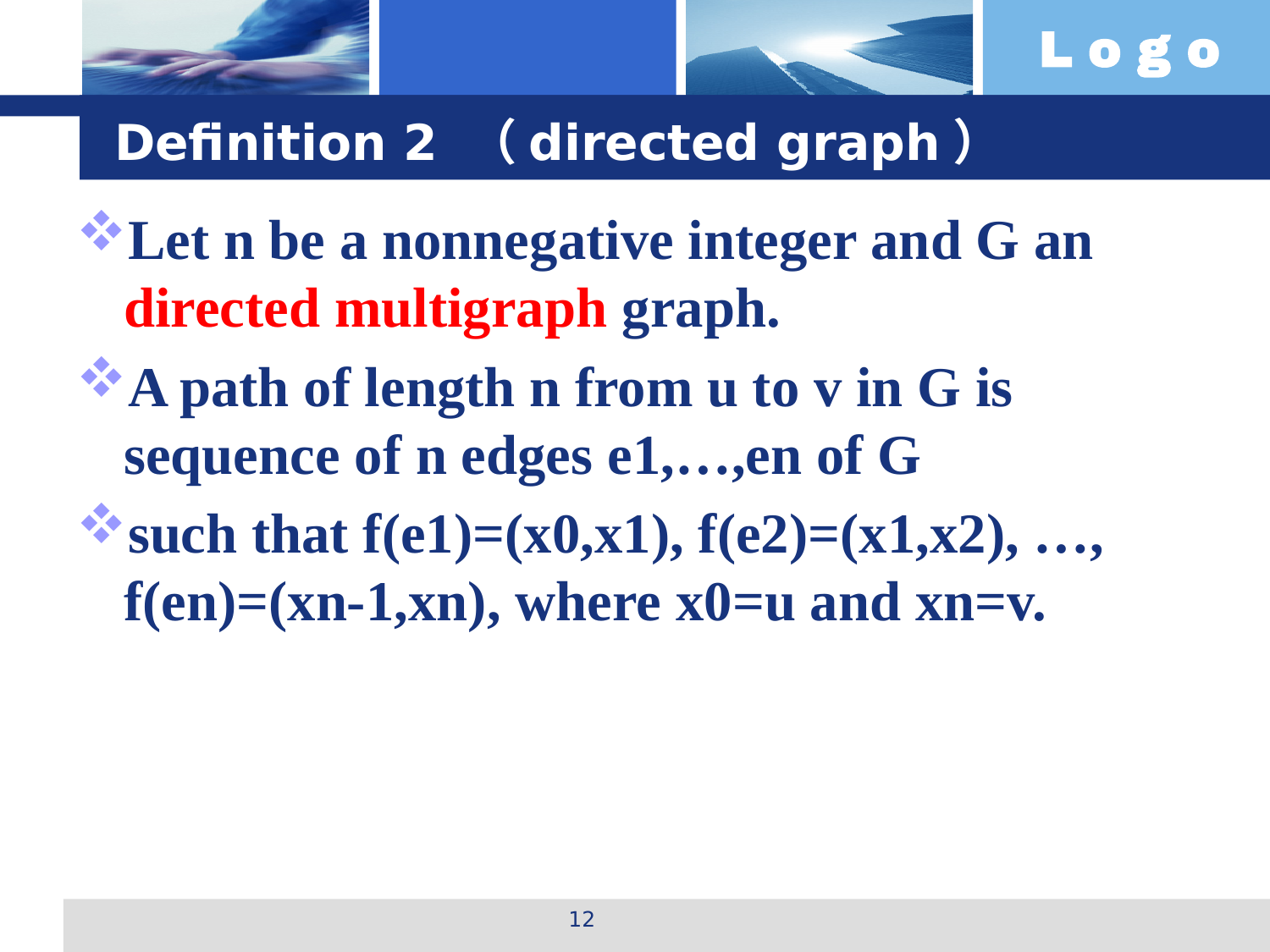

# Definition 2 （directed graph）
Let n be a nonnegative integer and G an directed multigraph graph.
A path of length n from u to v in G is sequence of n edges e1,…,en of G
such that f(e1)=(x0,x1), f(e2)=(x1,x2), …, f(en)=(xn-1,xn), where x0=u and xn=v.
12